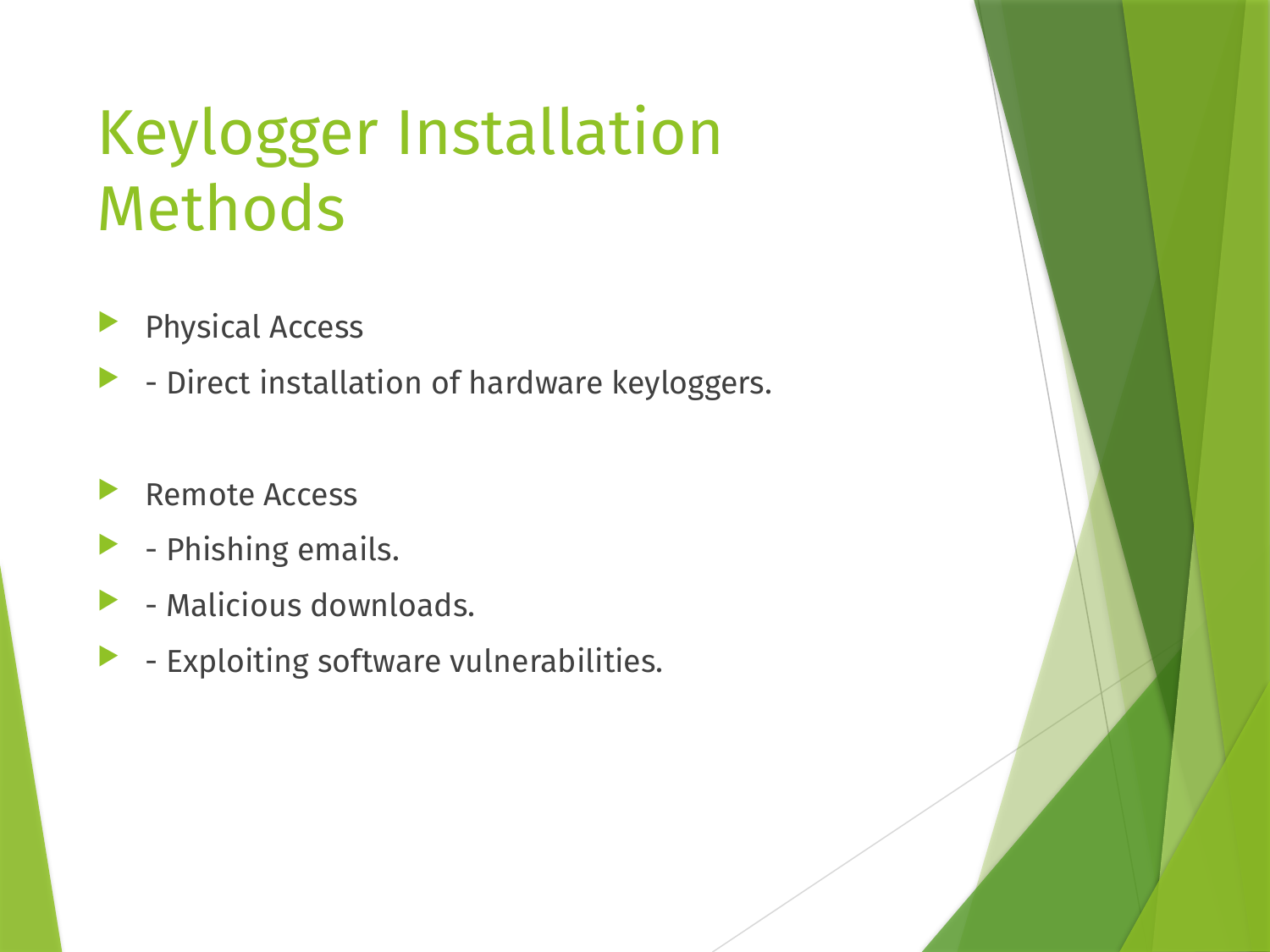

# Keylogger Installation Methods
Physical Access
- Direct installation of hardware keyloggers.

Remote Access
- Phishing emails.
- Malicious downloads.
- Exploiting software vulnerabilities.